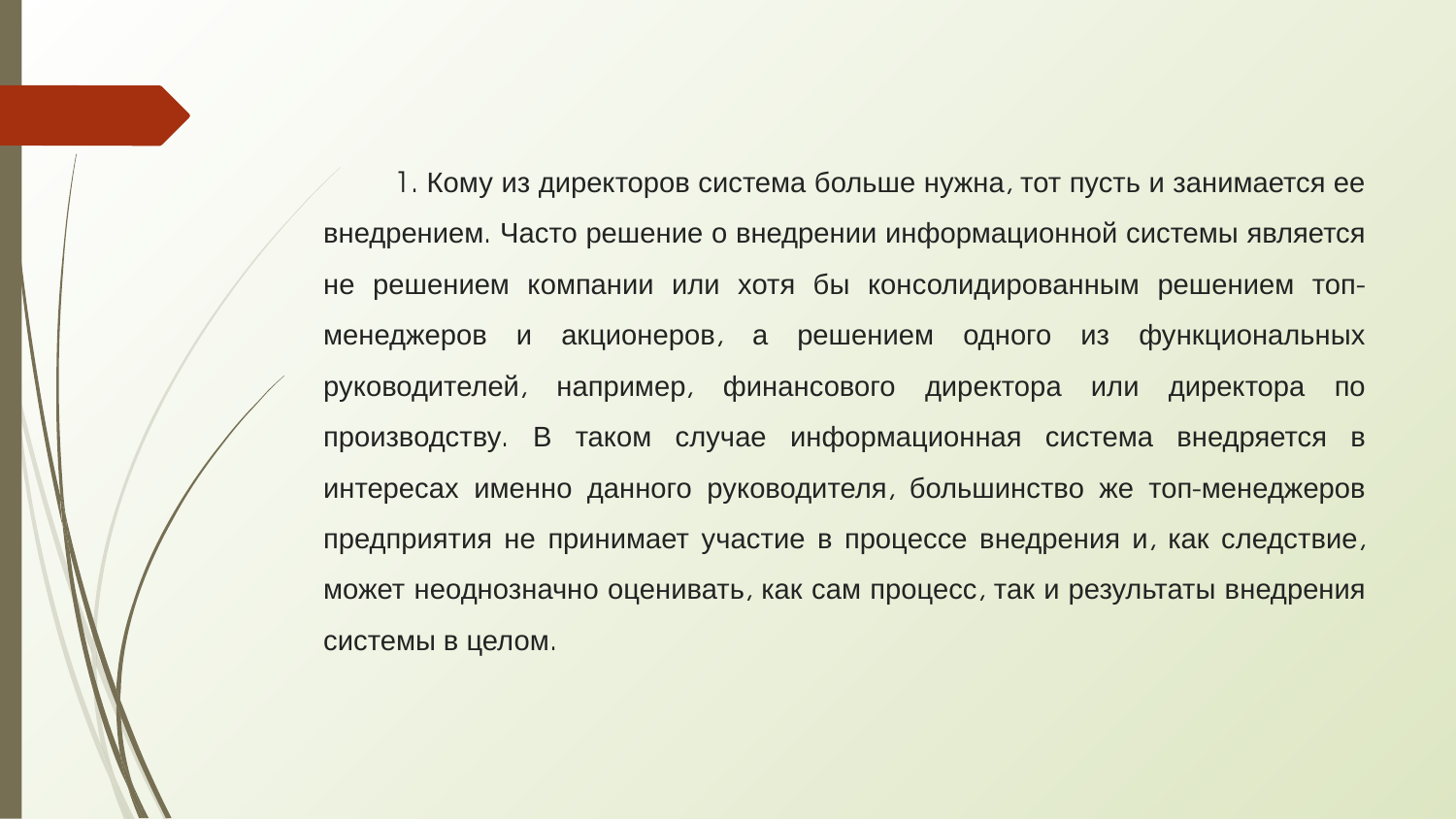

1. Кому из директоров система больше нужна, тот пусть и занимается ее внедрением. Часто решение о внедрении информационной системы является не решением компании или хотя бы консолидированным решением топ-менеджеров и акционеров, а решением одного из функциональных руководителей, например, финансового директора или директора по производству. В таком случае информационная система внедряется в интересах именно данного руководителя, большинство же топ-менеджеров предприятия не принимает участие в процессе внедрения и, как следствие, может неоднозначно оценивать, как сам процесс, так и результаты внедрения системы в целом.